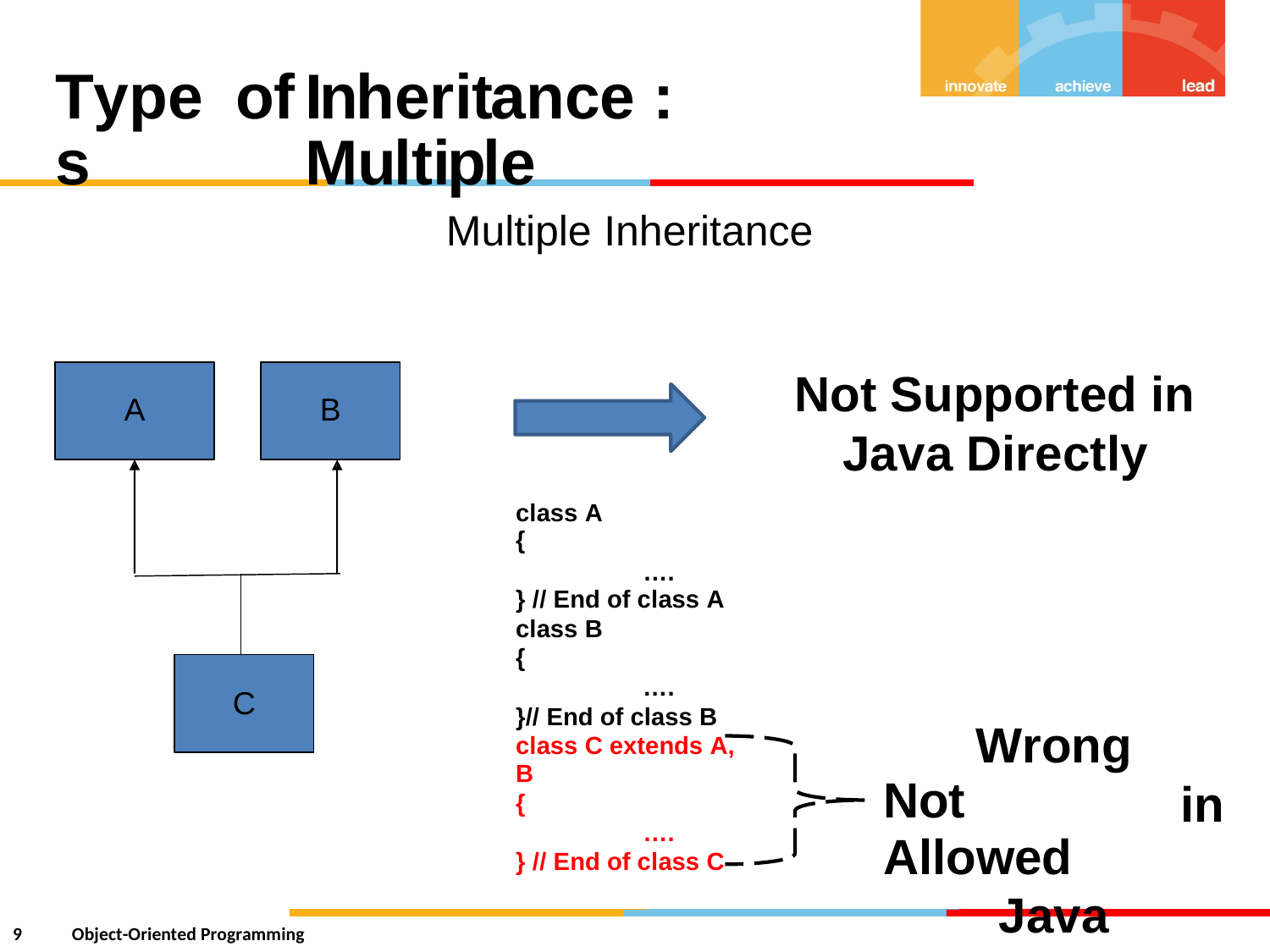

Types
of
Inheritance : Multiple

Multiple Inheritance

A

B
Not Supported in

Java
Directly

class A
{
….
} // End of class A
class B
{
….
}// End of class B
class C extends A, B
{
….
} // End of class C

C
Wrong
Not Allowed
Java

in

9
Object-Oriented Programming